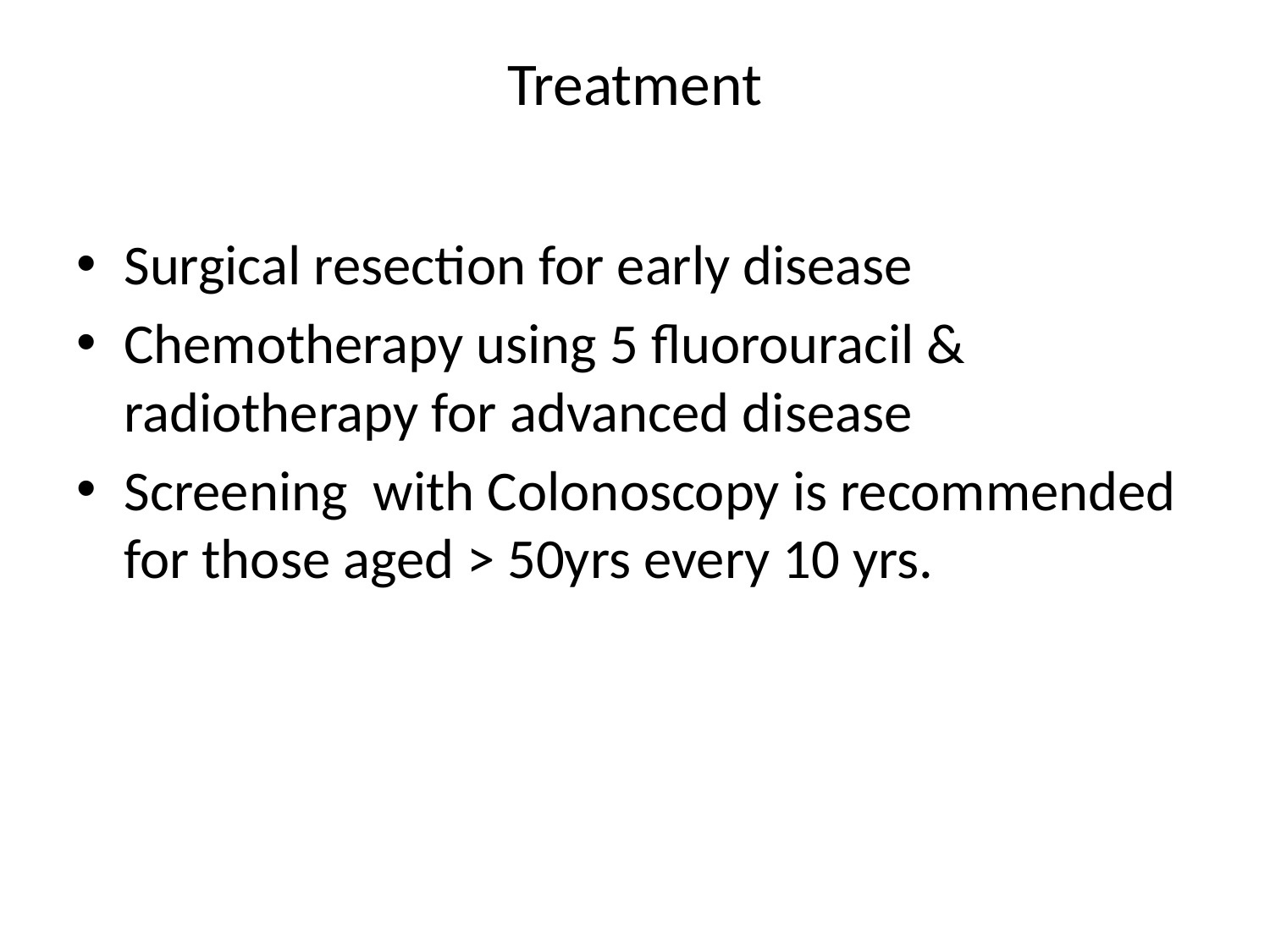

# Treatment
Surgical resection for early disease
Chemotherapy using 5 fluorouracil & radiotherapy for advanced disease
Screening  with Colonoscopy is recommended for those aged > 50yrs every 10 yrs.